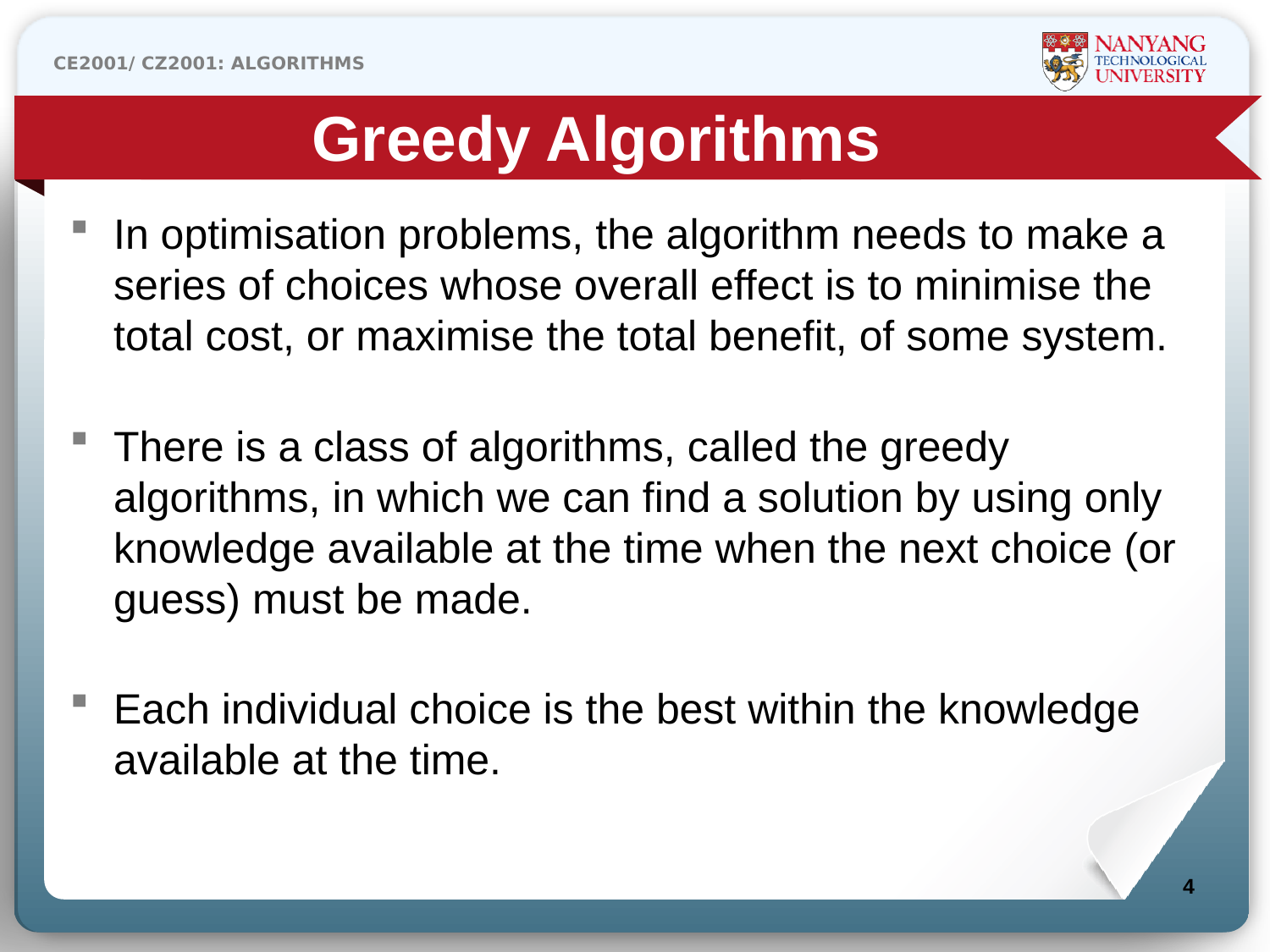

Greedy Algorithms
In optimisation problems, the algorithm needs to make a series of choices whose overall effect is to minimise the total cost, or maximise the total benefit, of some system.

There is a class of algorithms, called the greedy algorithms, in which we can find a solution by using only knowledge available at the time when the next choice (or guess) must be made.

Each individual choice is the best within the knowledge available at the time.